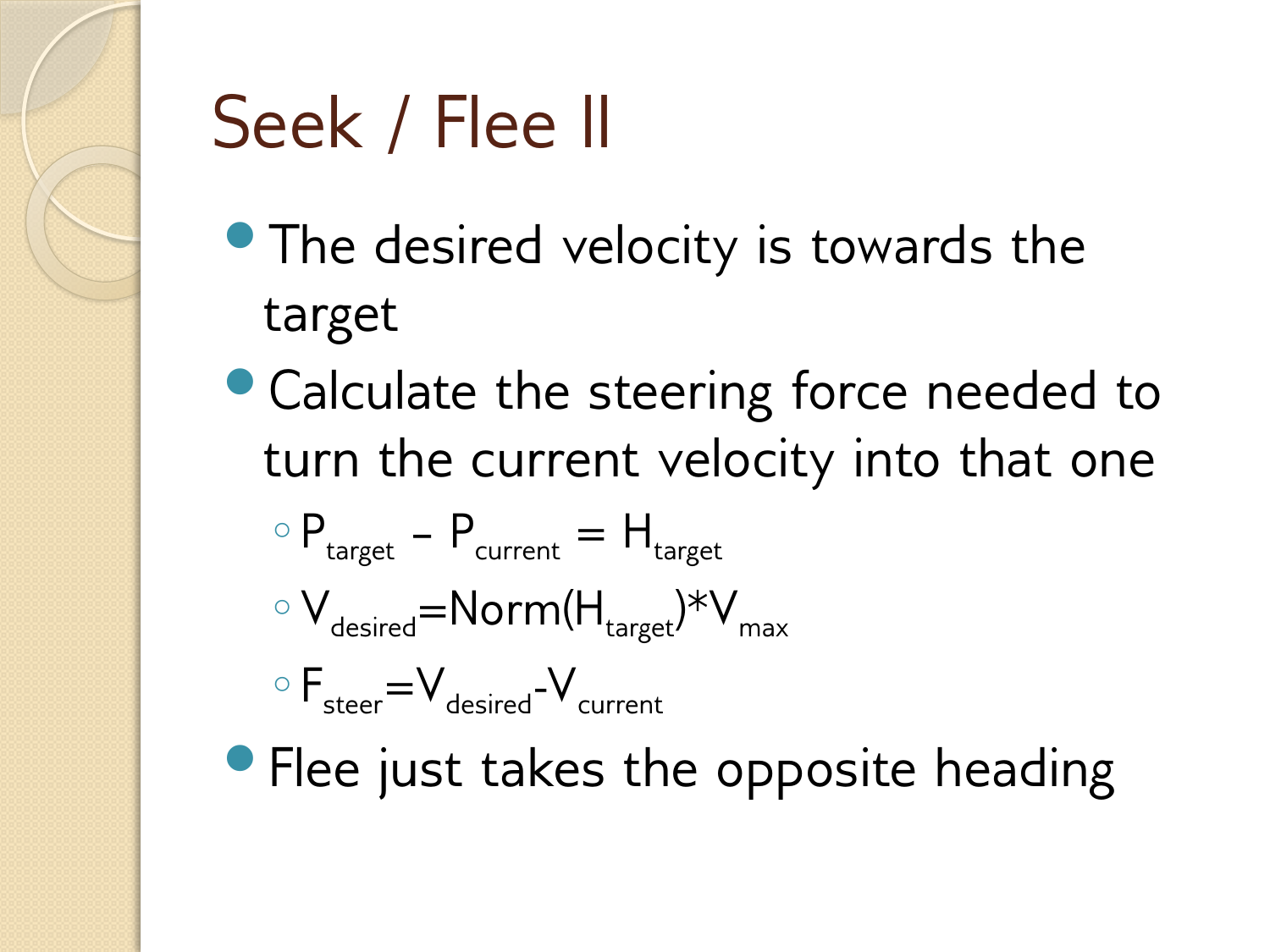

# Seek / Flee II
The desired velocity is towards the target
Calculate the steering force needed to turn the current velocity into that one
Ptarget – Pcurrent = Htarget
Vdesired=Norm(Htarget)*Vmax
Fsteer=Vdesired-Vcurrent
Flee just takes the opposite heading